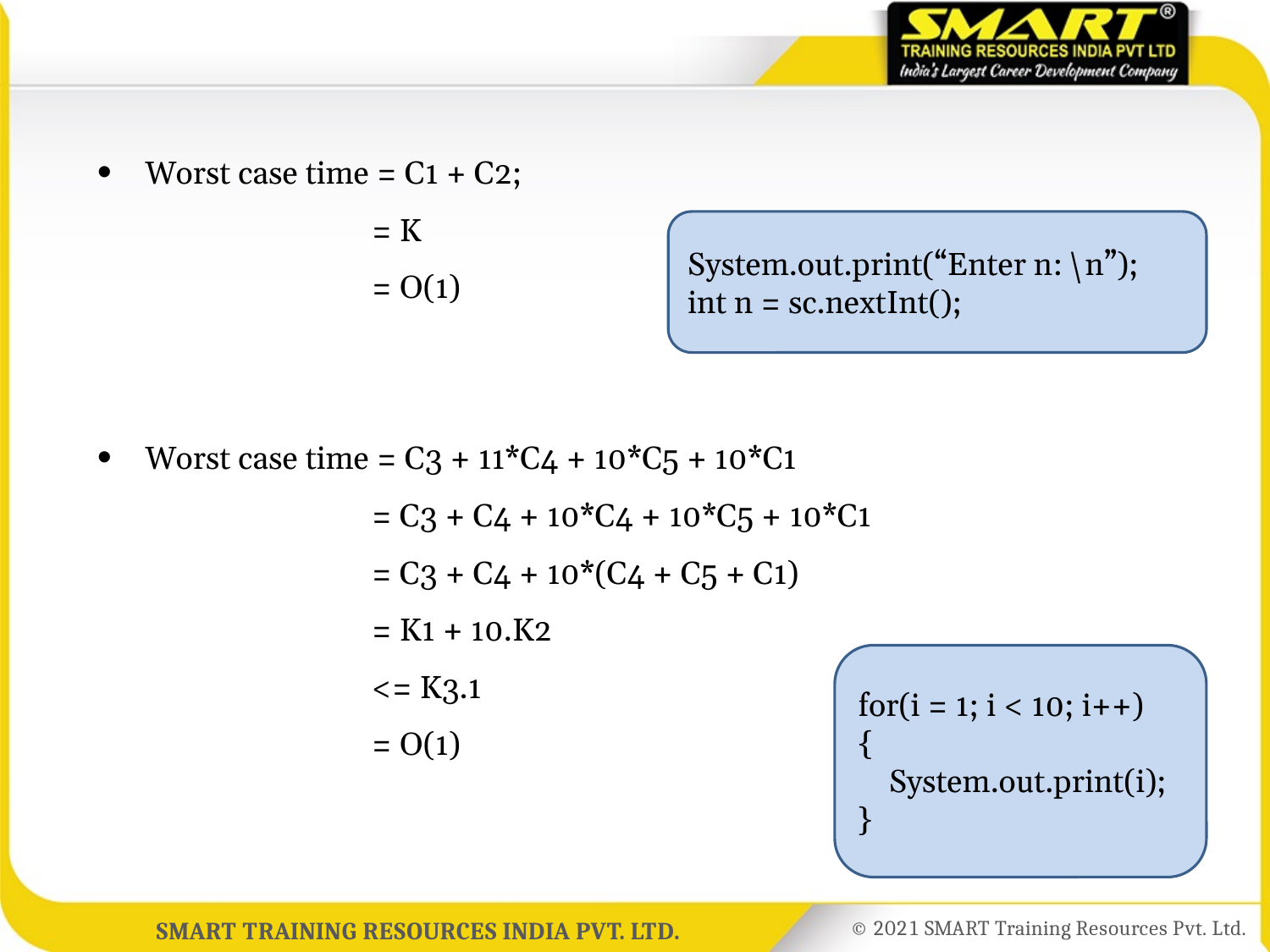

Worst case time = C1 + C2;
                                    = K
                                    = O(1)

Worst case time = C3 + 11*C4 + 10*C5 + 10*C1
                                    = C3 + C4 + 10*C4 + 10*C5 + 10*C1
                                    = C3 + C4 + 10*(C4 + C5 + C1)
                                    = K1 + 10.K2
                                    <= K3.1
                                    = O(1)

System.out.print(“Enter n: \n”);
int n = sc.nextInt();
for(i = 1; i < 10; i++)
{
    System.out.print(i);
}